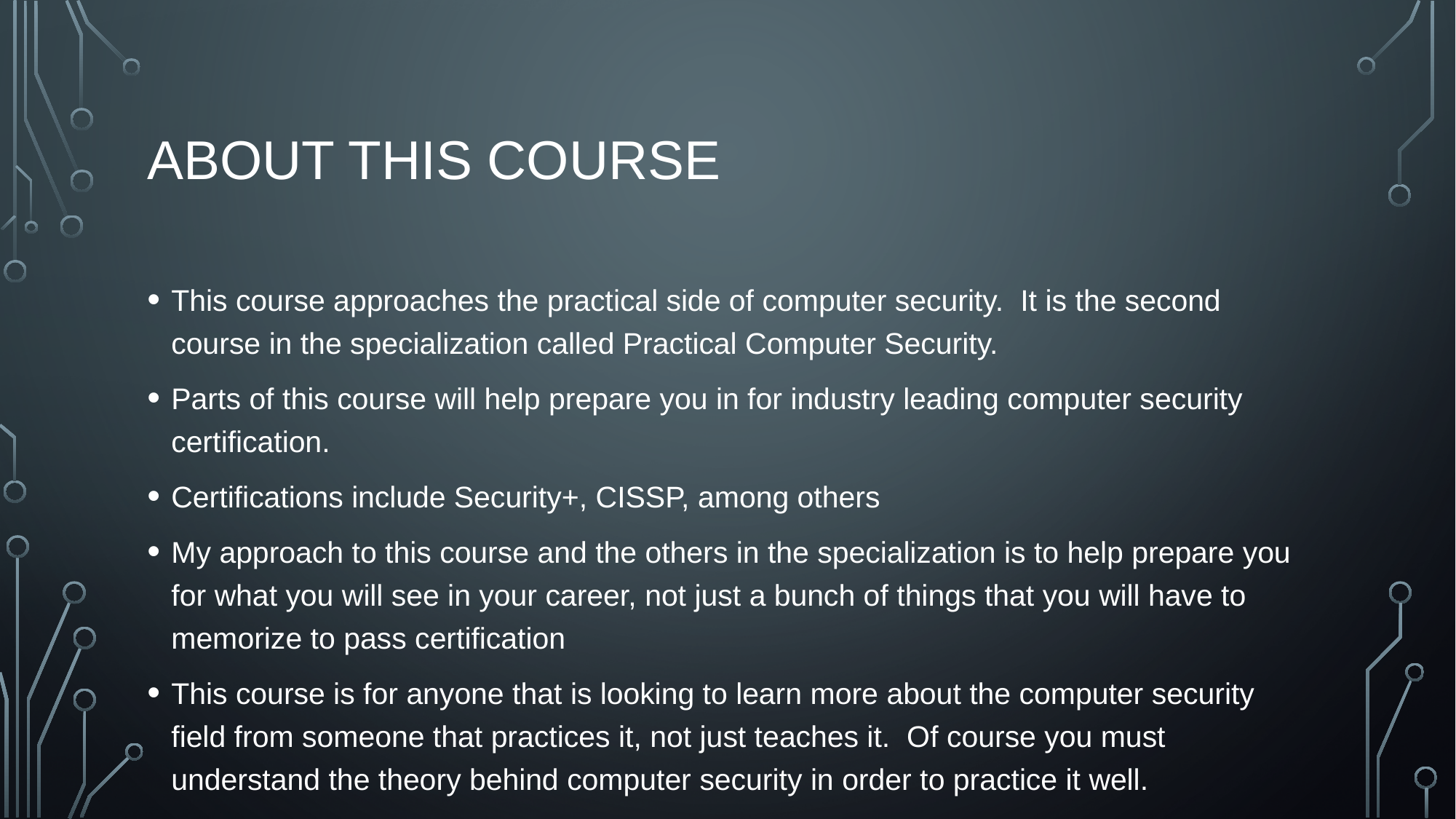

# About this course
This course approaches the practical side of computer security.  It is the second course in the specialization called Practical Computer Security.
Parts of this course will help prepare you in for industry leading computer security certification.
Certifications include Security+, CISSP, among others
My approach to this course and the others in the specialization is to help prepare you for what you will see in your career, not just a bunch of things that you will have to memorize to pass certification
This course is for anyone that is looking to learn more about the computer security field from someone that practices it, not just teaches it.  Of course you must understand the theory behind computer security in order to practice it well.